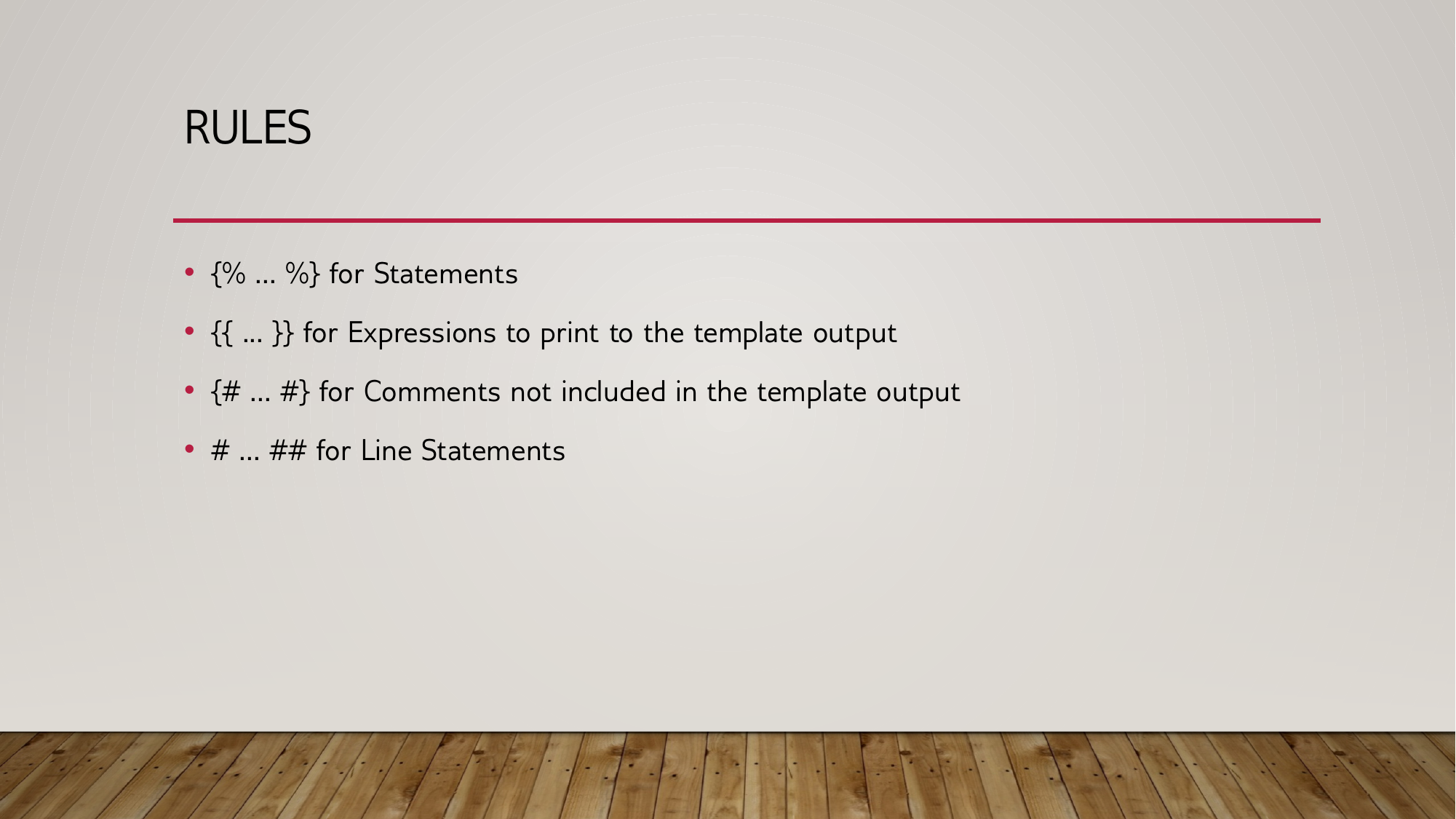

# Rules
{% ... %} for Statements
{{ ... }} for Expressions to print to the template output
{# ... #} for Comments not included in the template output
# ... ## for Line Statements